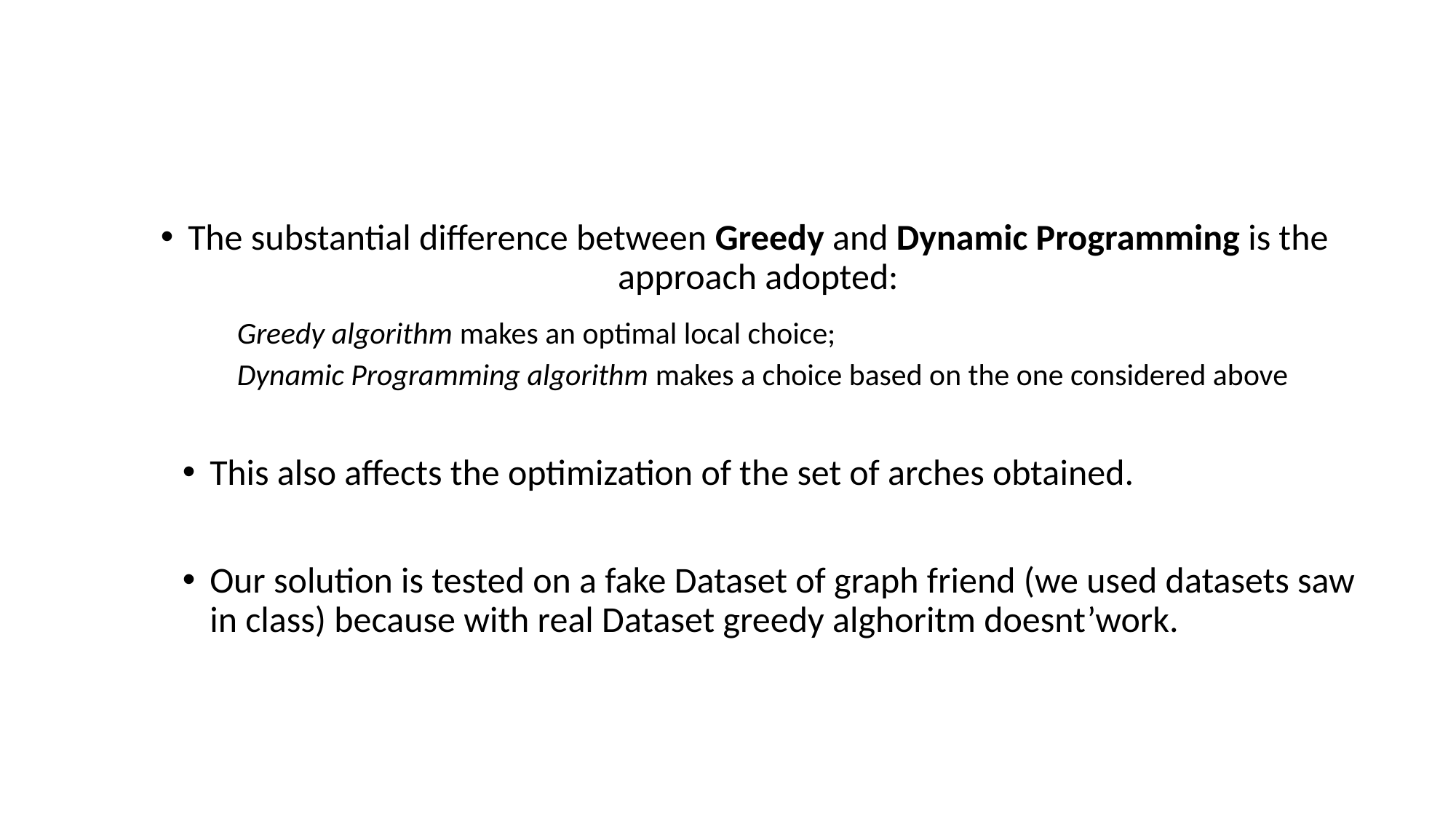

The substantial difference between Greedy and Dynamic Programming is the approach adopted:
	Greedy algorithm makes an optimal local choice;
Dynamic Programming algorithm makes a choice based on the one considered above

This also affects the optimization of the set of arches obtained.

Our solution is tested on a fake Dataset of graph friend (we used datasets saw in class) because with real Dataset greedy alghoritm doesnt’work.